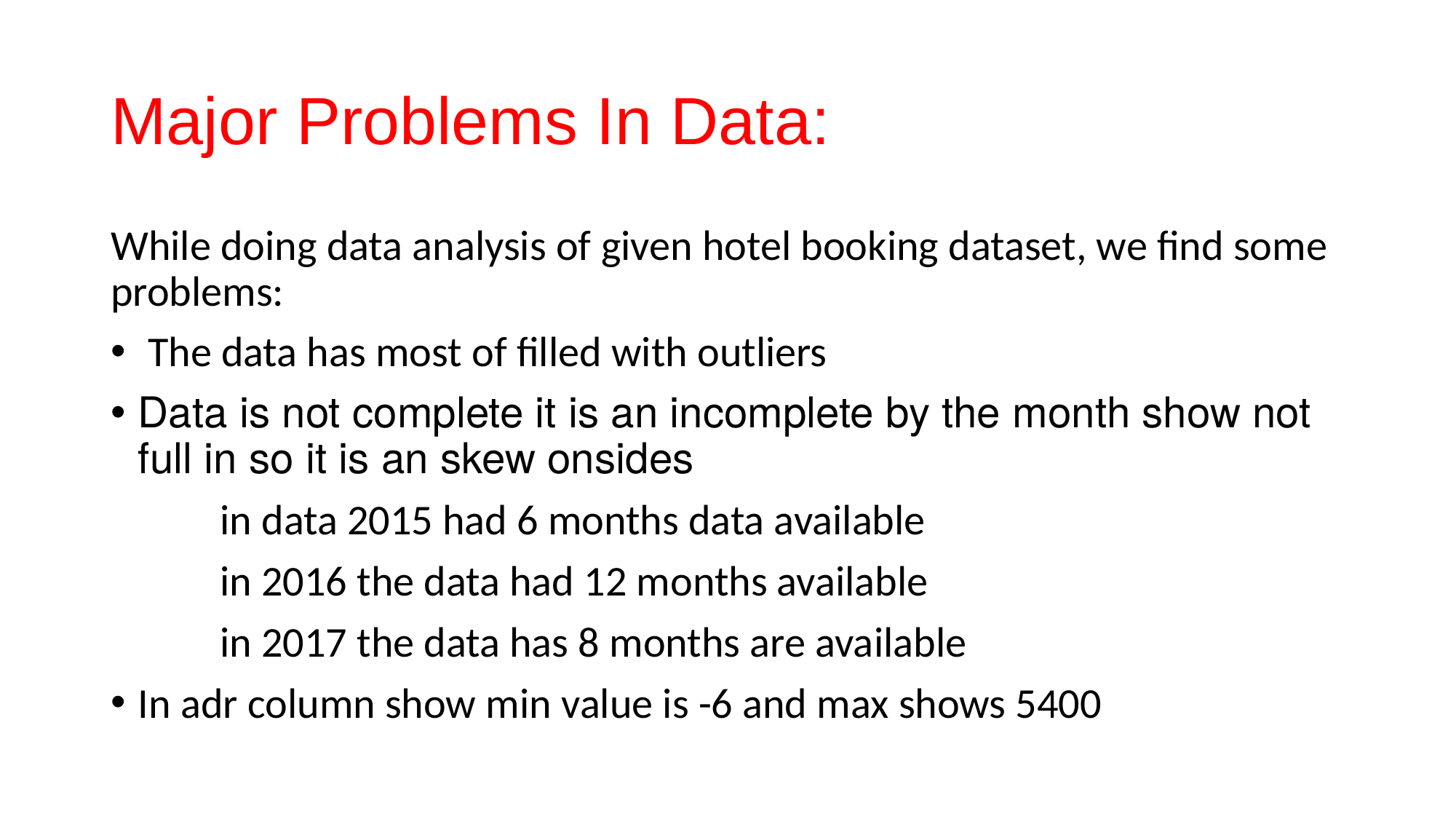

# Major Problems In Data:
While doing data analysis of given hotel booking dataset, we find some problems:
 The data has most of filled with outliers
Data is not complete it is an incomplete by the month show not full in so it is an skew onsides
	in data 2015 had 6 months data available
        	in 2016 the data had 12 months available
	in 2017 the data has 8 months are available
In adr column show min value is -6 and max shows 5400